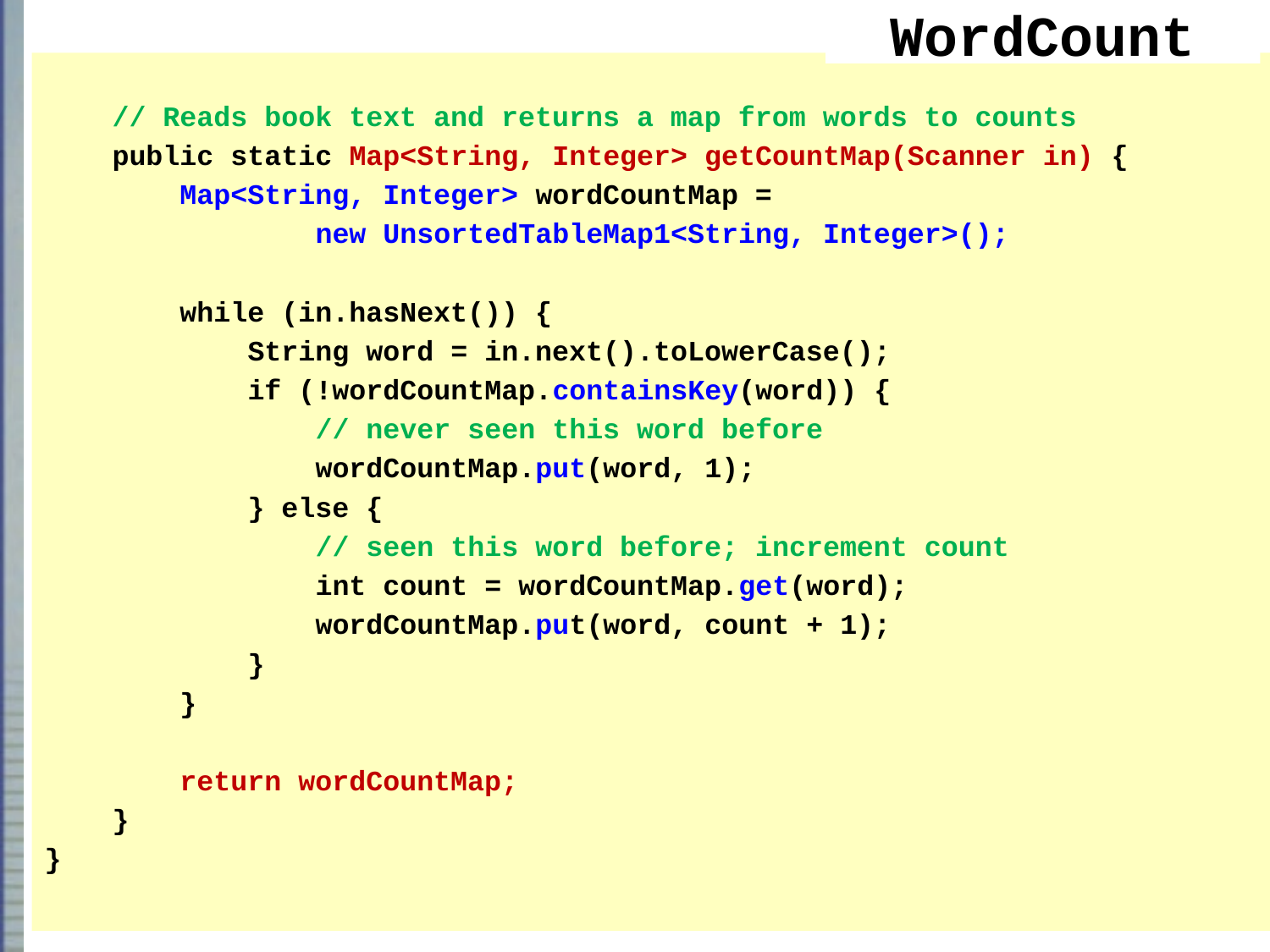

# WordCount

    // Reads book text and returns a map from words to counts
    public static Map<String, Integer> getCountMap(Scanner in) {
        Map<String, Integer> wordCountMap =
                new UnsortedTableMap1<String, Integer>();

        while (in.hasNext()) {
            String word = in.next().toLowerCase();
            if (!wordCountMap.containsKey(word)) {
                // never seen this word before
                wordCountMap.put(word, 1);
            } else {
                // seen this word before; increment count
                int count = wordCountMap.get(word);
                wordCountMap.put(word, count + 1);
            }
        }

        return wordCountMap;
    }
}